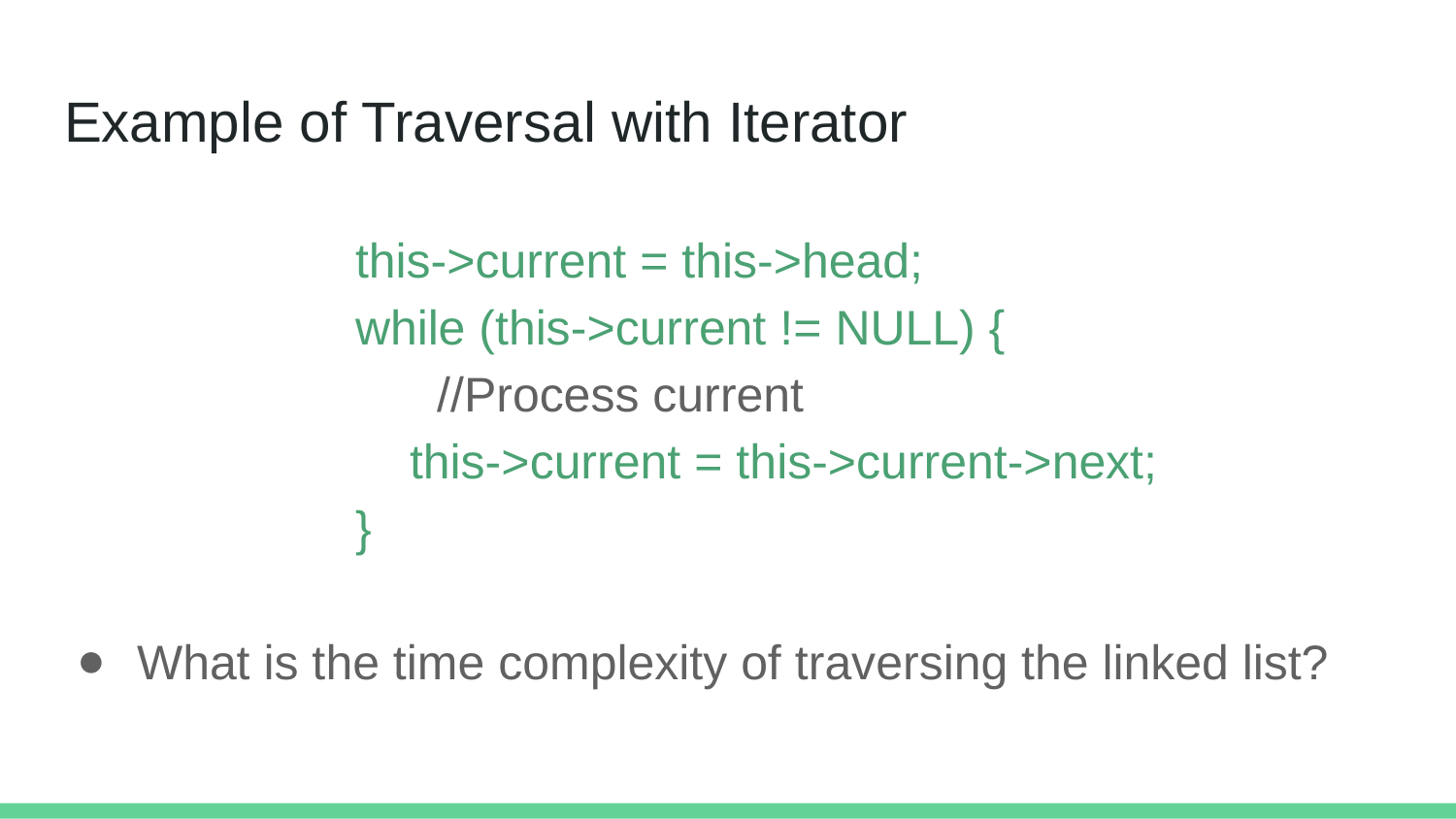

# Example of Traversal with Iterator
this->current = this->head;
while (this->current != NULL) {
      //Process current
    this->current = this->current->next;
}

What is the time complexity of traversing the linked list?